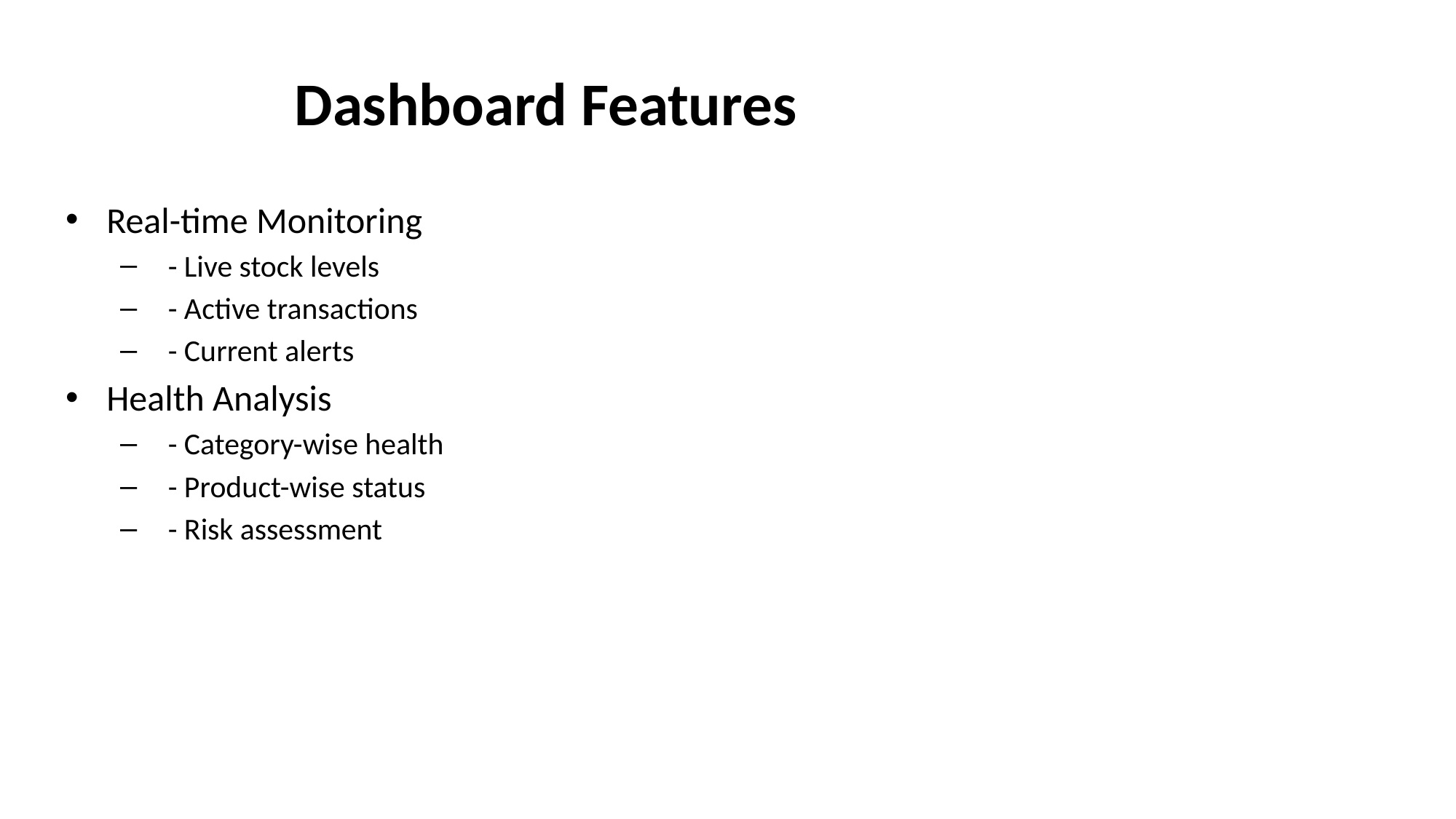

# Dashboard Features
Real-time Monitoring
  - Live stock levels
  - Active transactions
  - Current alerts
Health Analysis
  - Category-wise health
  - Product-wise status
  - Risk assessment